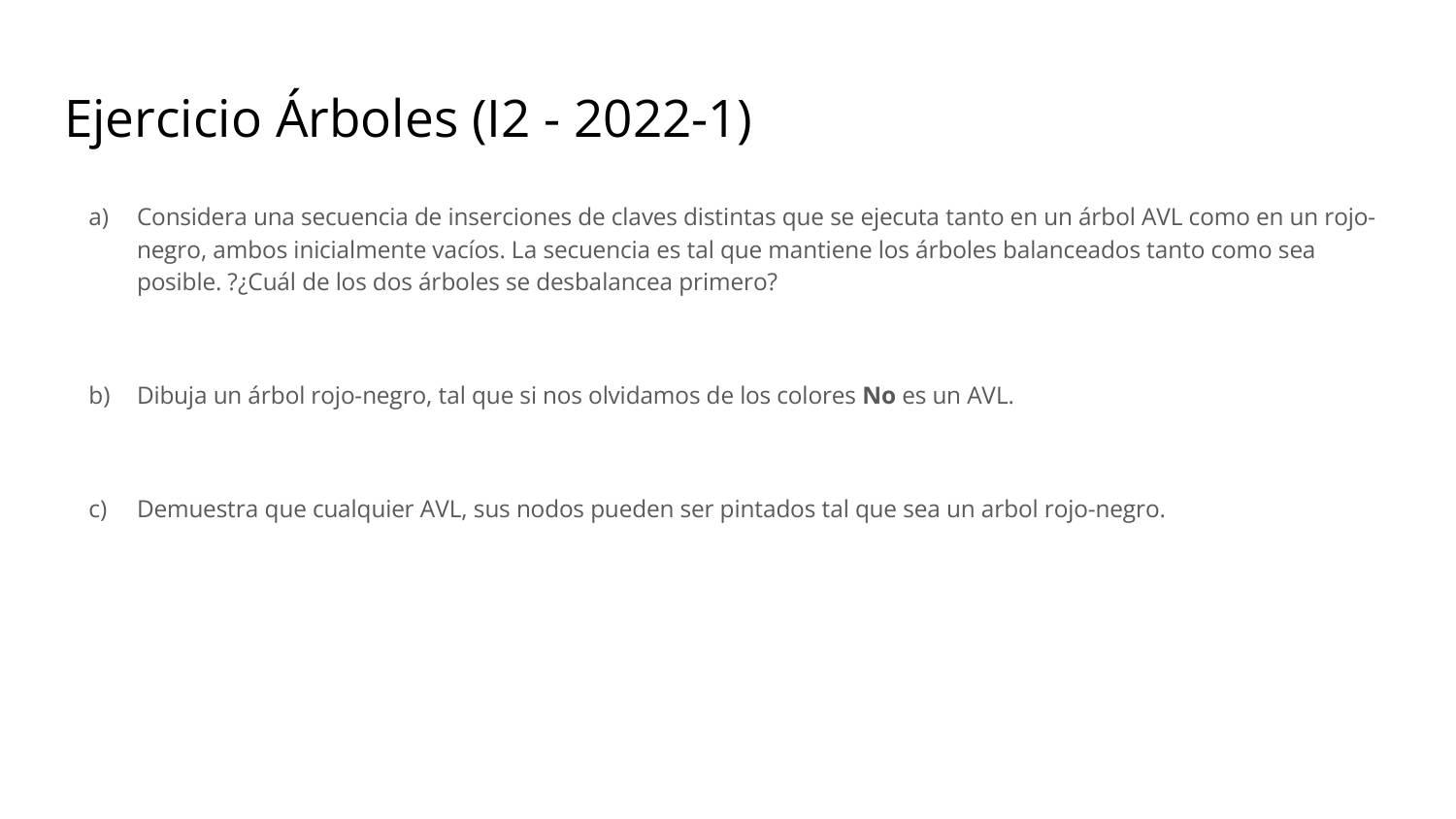

# Ejercicio Árboles (I2 - 2022-1)
Considera una secuencia de inserciones de claves distintas que se ejecuta tanto en un árbol AVL como en un rojo-negro, ambos inicialmente vacíos. La secuencia es tal que mantiene los árboles balanceados tanto como sea posible. ?¿Cuál de los dos árboles se desbalancea primero?

Dibuja un árbol rojo-negro, tal que si nos olvidamos de los colores No es un AVL.

Demuestra que cualquier AVL, sus nodos pueden ser pintados tal que sea un arbol rojo-negro.